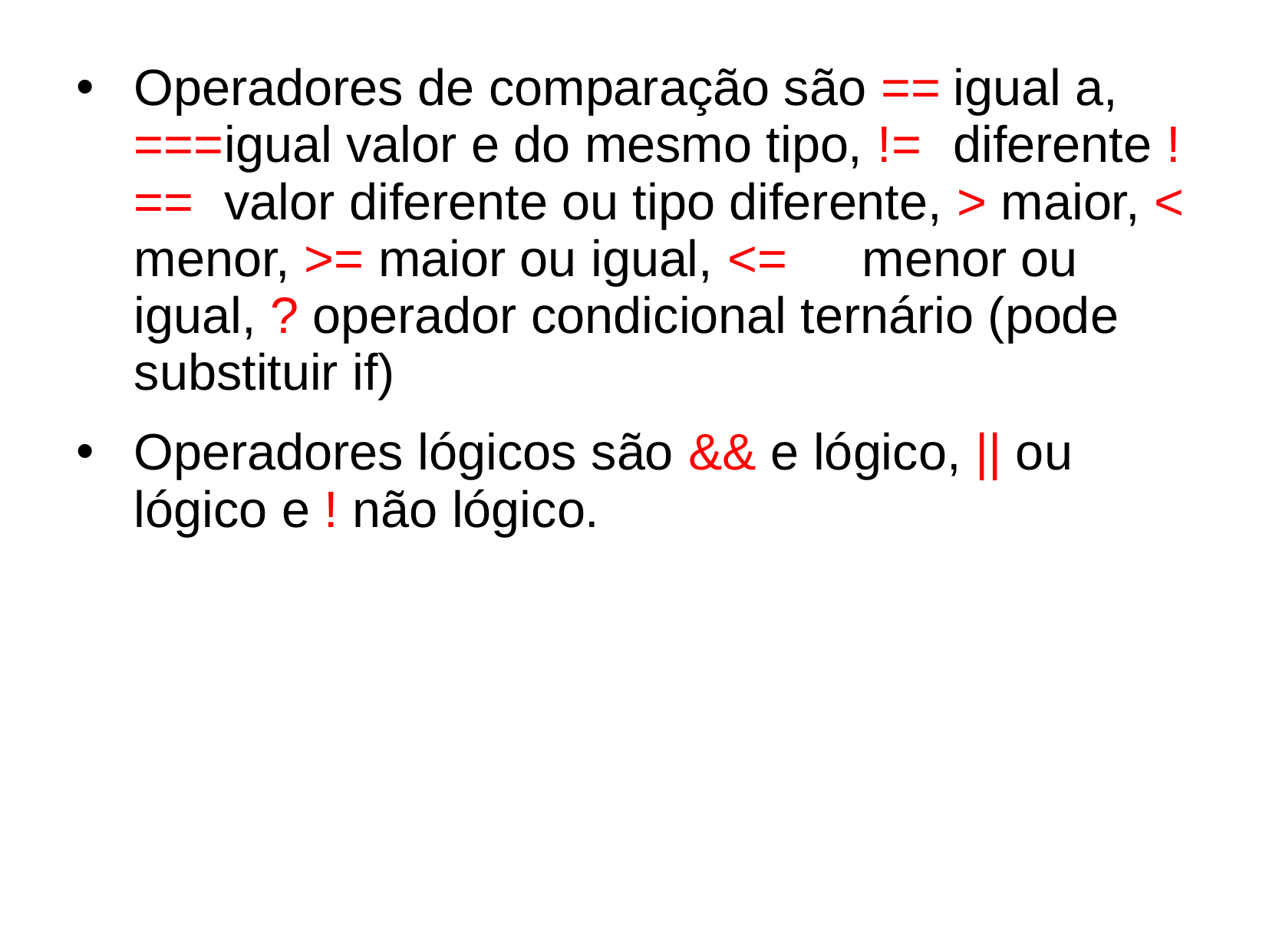

Operadores de comparação são ==	igual a, ===	igual valor e do mesmo tipo, !=	diferente !==	valor diferente ou tipo diferente, > maior, < menor, >= maior ou igual, <=	menor ou igual, ? operador condicional ternário (pode substituir if)
Operadores lógicos são && e lógico, || ou lógico e ! não lógico.